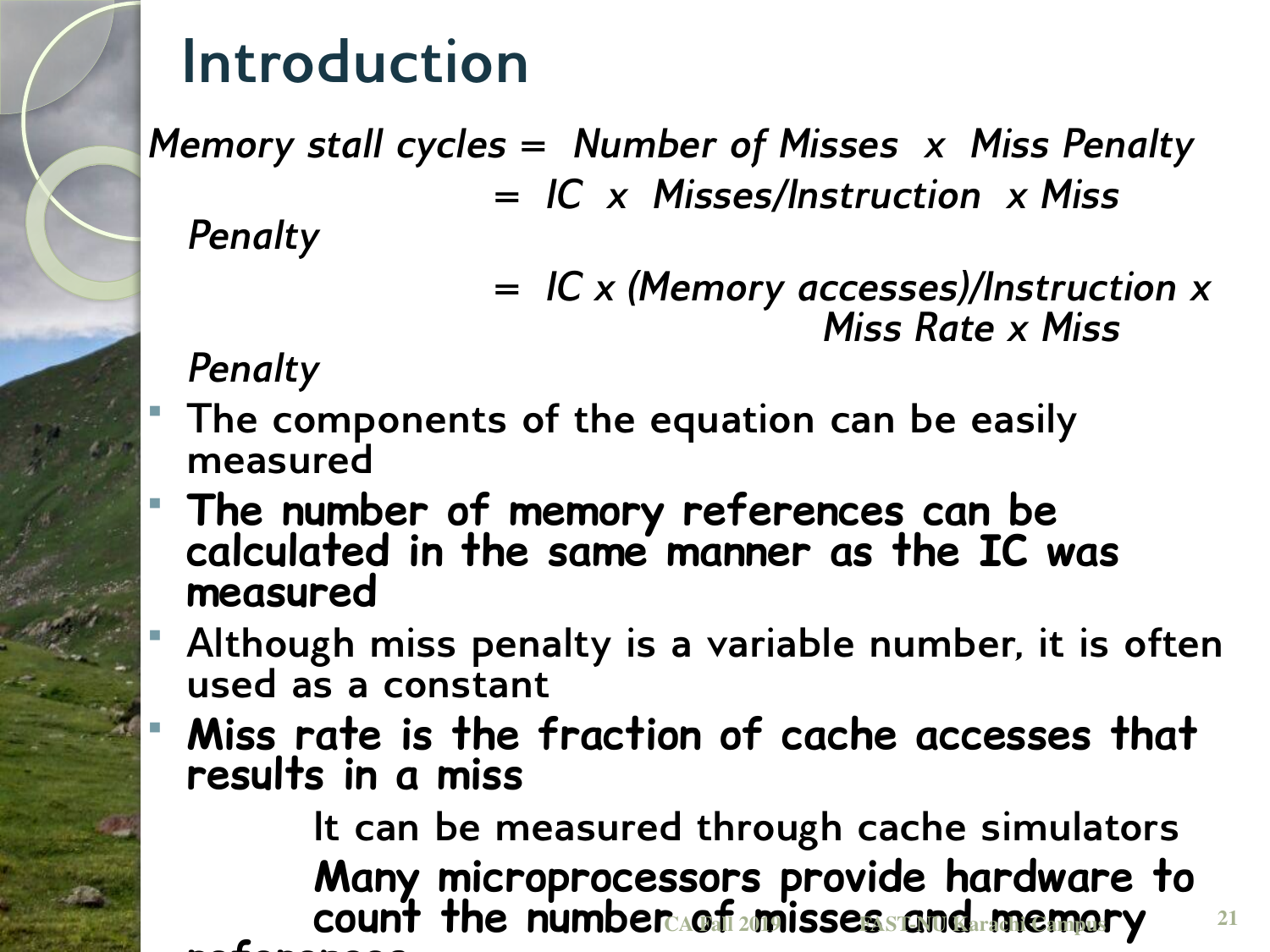

# Introduction
Memory stall cycles =  Number of Misses  x  Miss Penalty
			    =  IC  x  Misses/Instruction  x Miss Penalty
			    =  IC x (Memory accesses)/Instruction x 					Miss Rate x Miss Penalty
The components of the equation can be easily measured
The number of memory references can be calculated in the same manner as the IC was measured
Although miss penalty is a variable number, it is often used as a constant
Miss rate is the fraction of cache accesses that results in a miss
		It can be measured through cache simulators
		Many microprocessors provide hardware to 	count 	the number of misses and memory 	references
CA Fall 2019
21
FAST-NU Karachi Campus